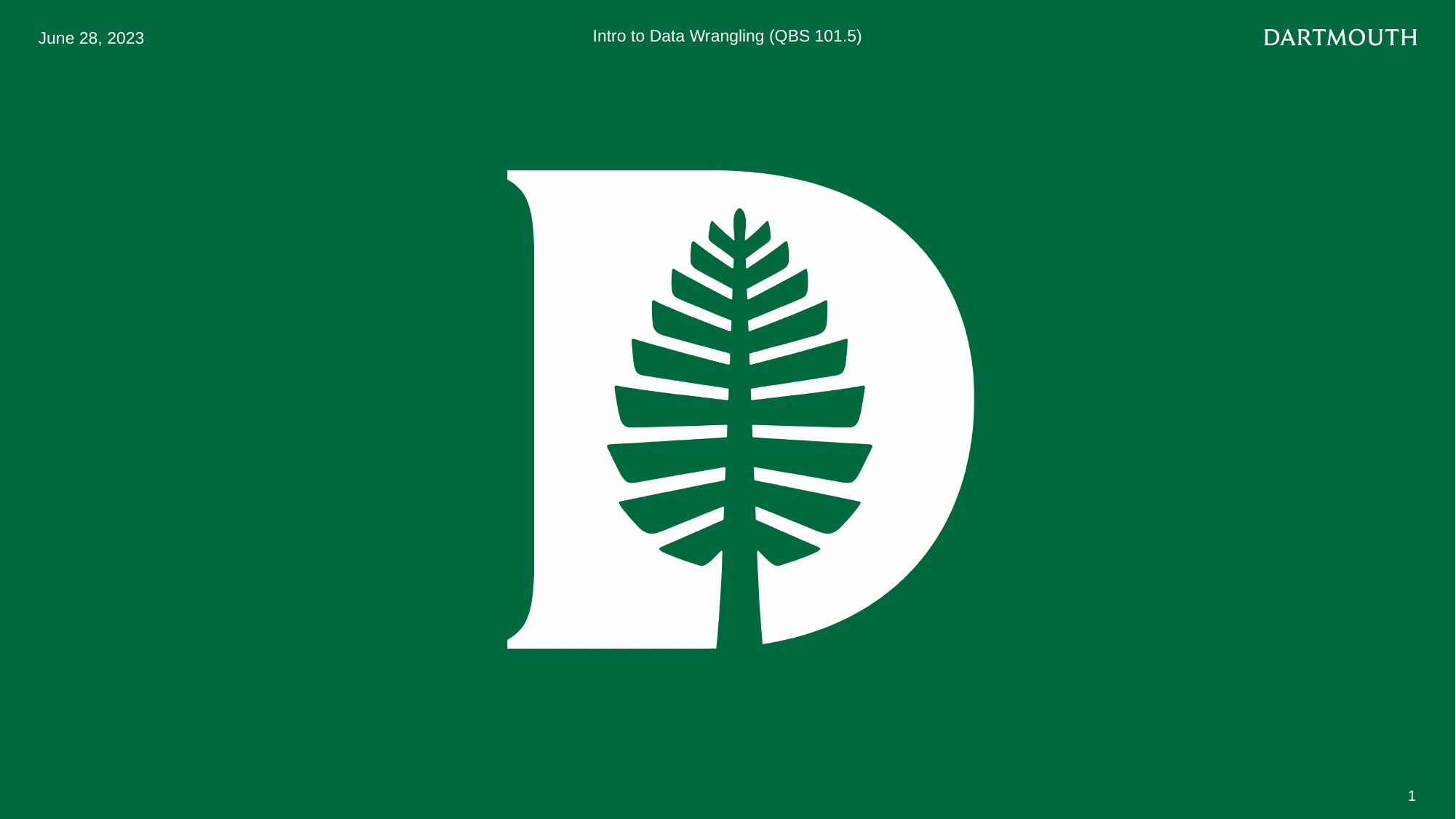

June 28, 2023
Intro to Data Wrangling (QBS 101.5)
1